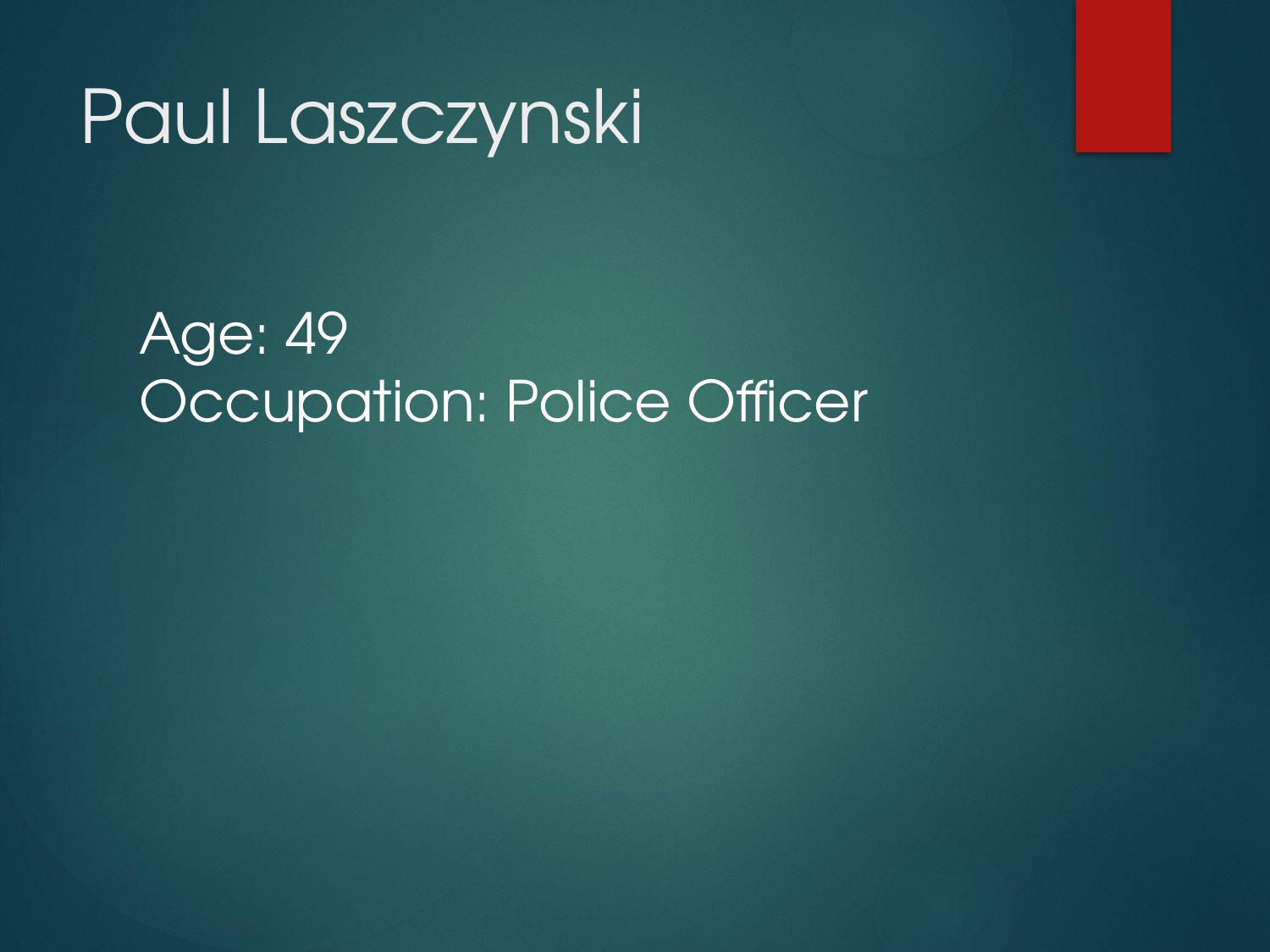

# Paul Laszczynski

Age: 49
Occupation: Police Officer